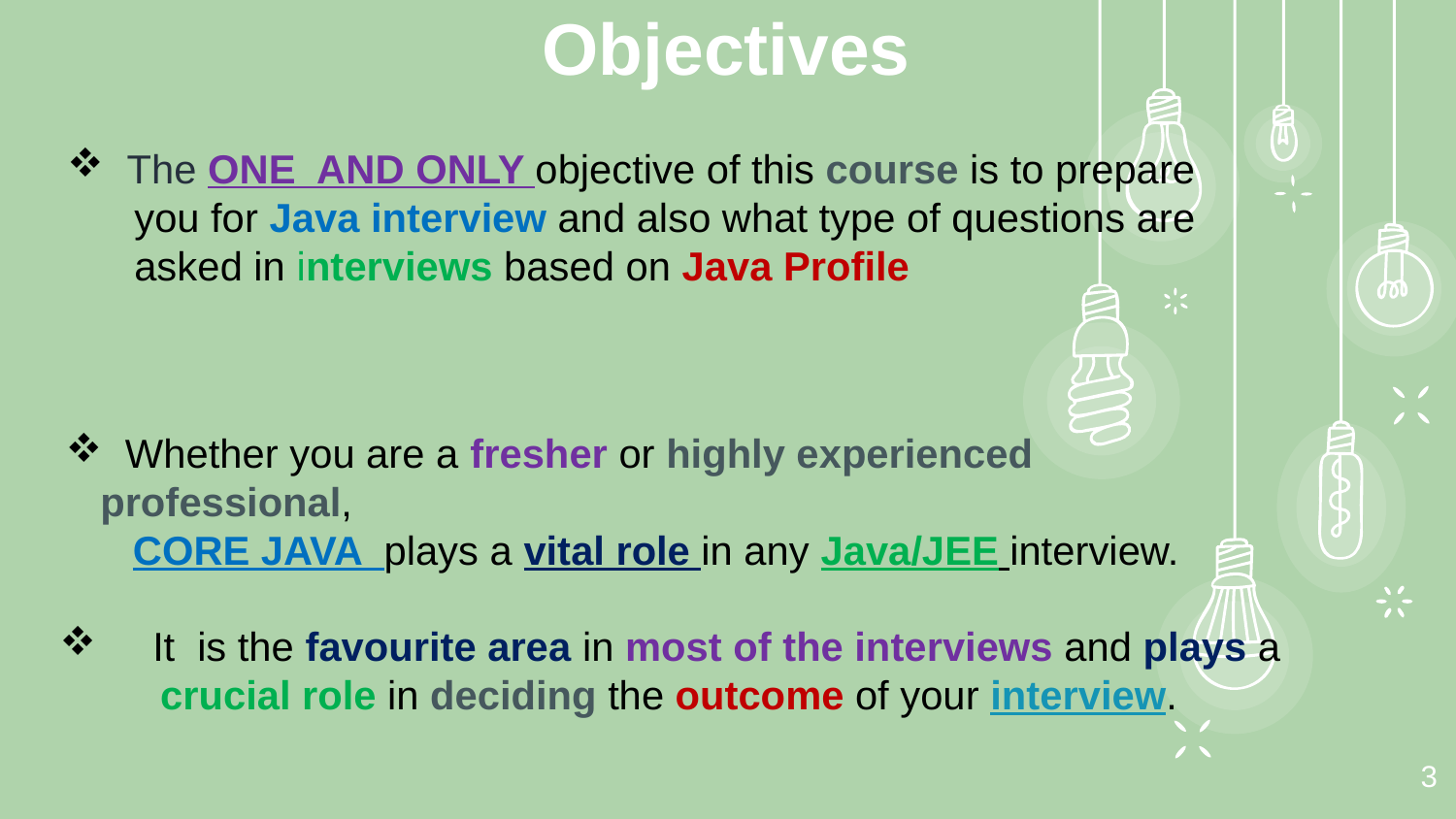

Objectives
  The ONE  AND ONLY objective of this course is to prepare
      you for Java interview and also what type of questions are
      asked in interviews based on Java Profile

  Whether you are a fresher or highly experienced professional,
      CORE JAVA  plays a vital role in any Java/JEE interview.

     It  is the favourite area in most of the interviews and plays a
         crucial role in deciding the outcome of your interview.

3